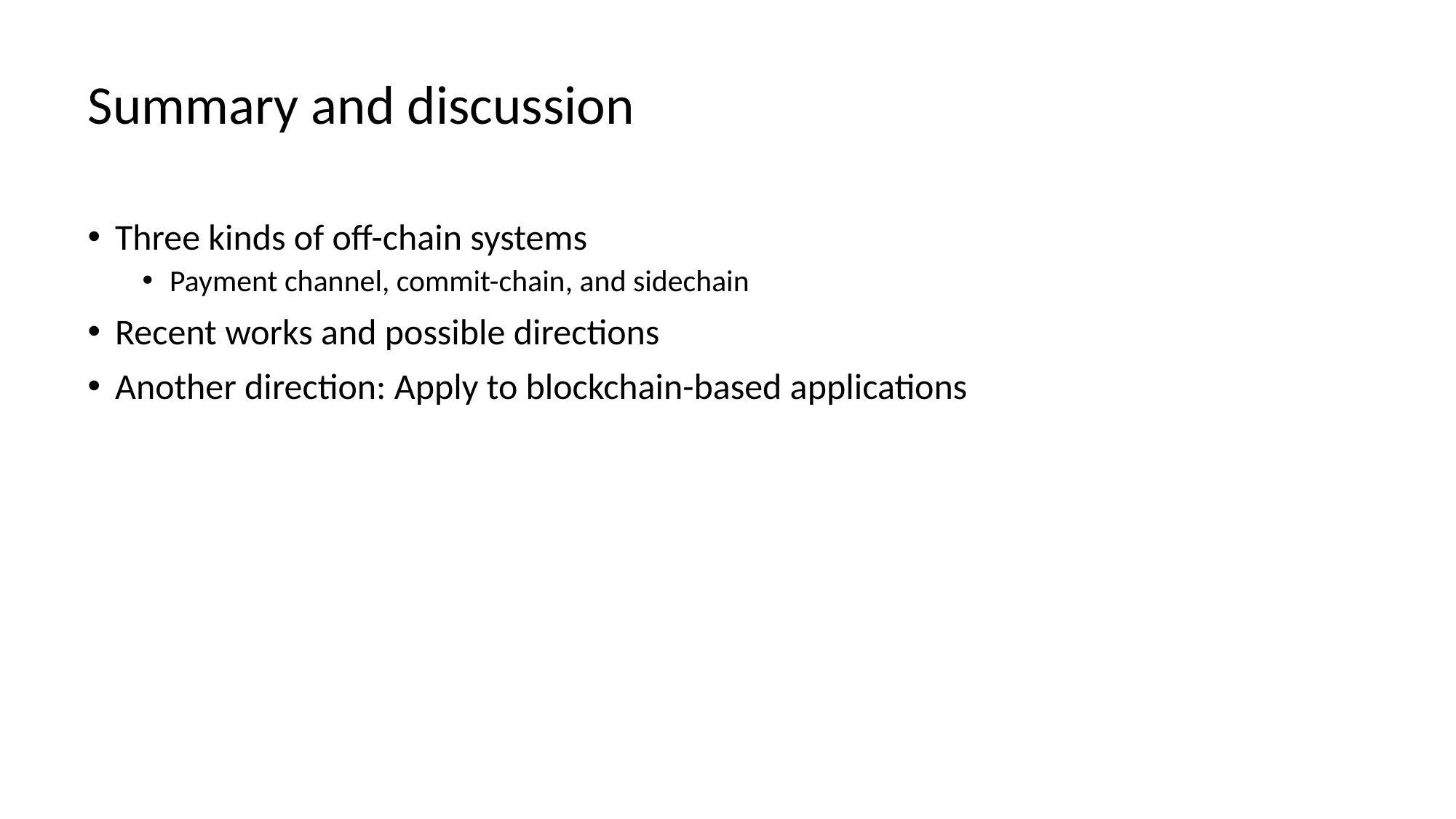

# Summary and discussion
Three kinds of off-chain systems
Payment channel, commit-chain, and sidechain
Recent works and possible directions
Another direction: Apply to blockchain-based applications